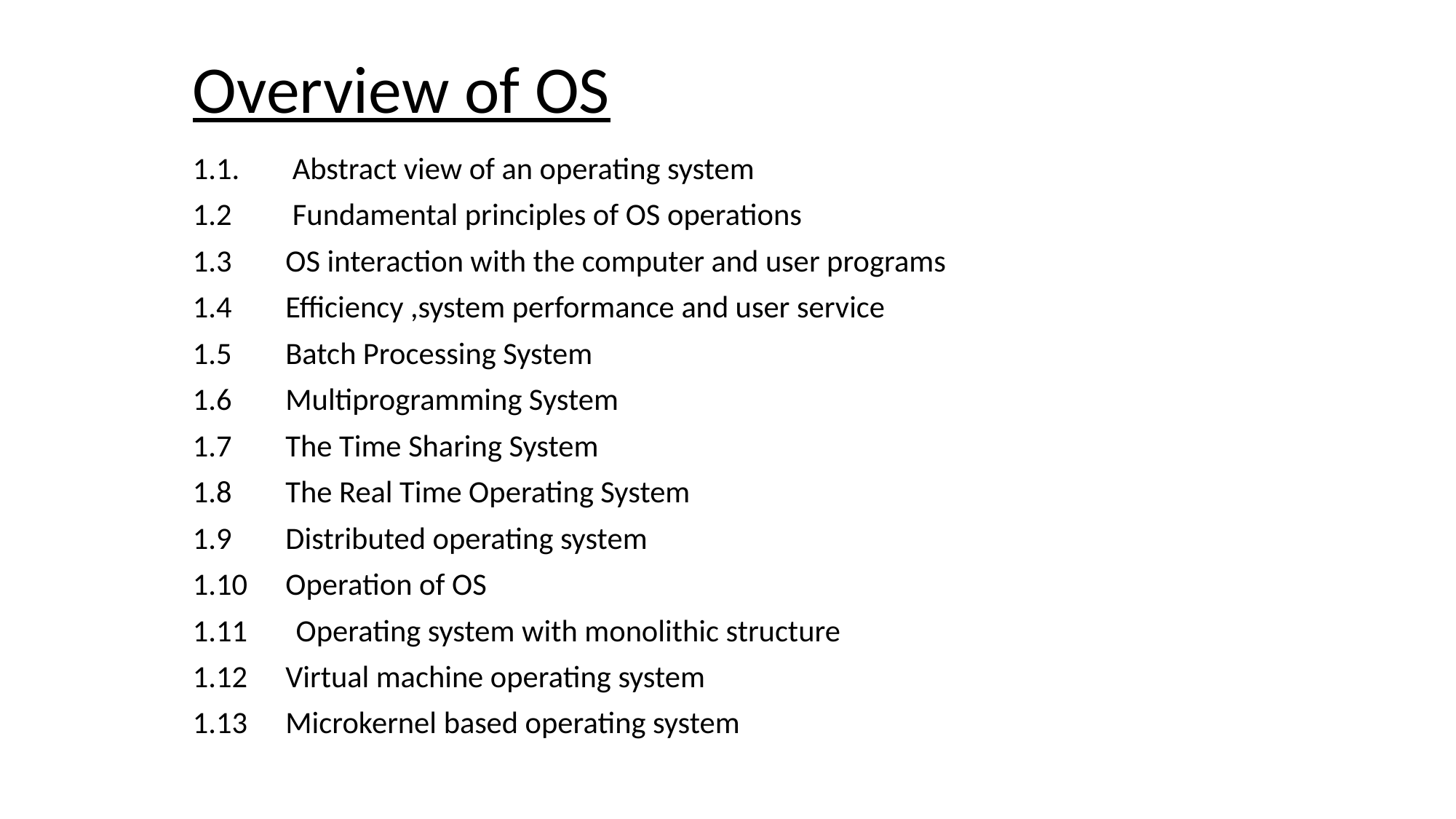

# Overview of OS
1.1.	 Abstract view of an operating system
1.2	 Fundamental principles of OS operations
1.3 	OS interaction with the computer and user programs
1.4 	Efficiency ,system performance and user service
1.5	Batch Processing System
1.6 	Multiprogramming System
1.7 	The Time Sharing System
1.8 	The Real Time Operating System
1.9 	Distributed operating system
1.10 	Operation of OS
1.11       Operating system with monolithic structure
1.12	Virtual machine operating system
1.13	Microkernel based operating system